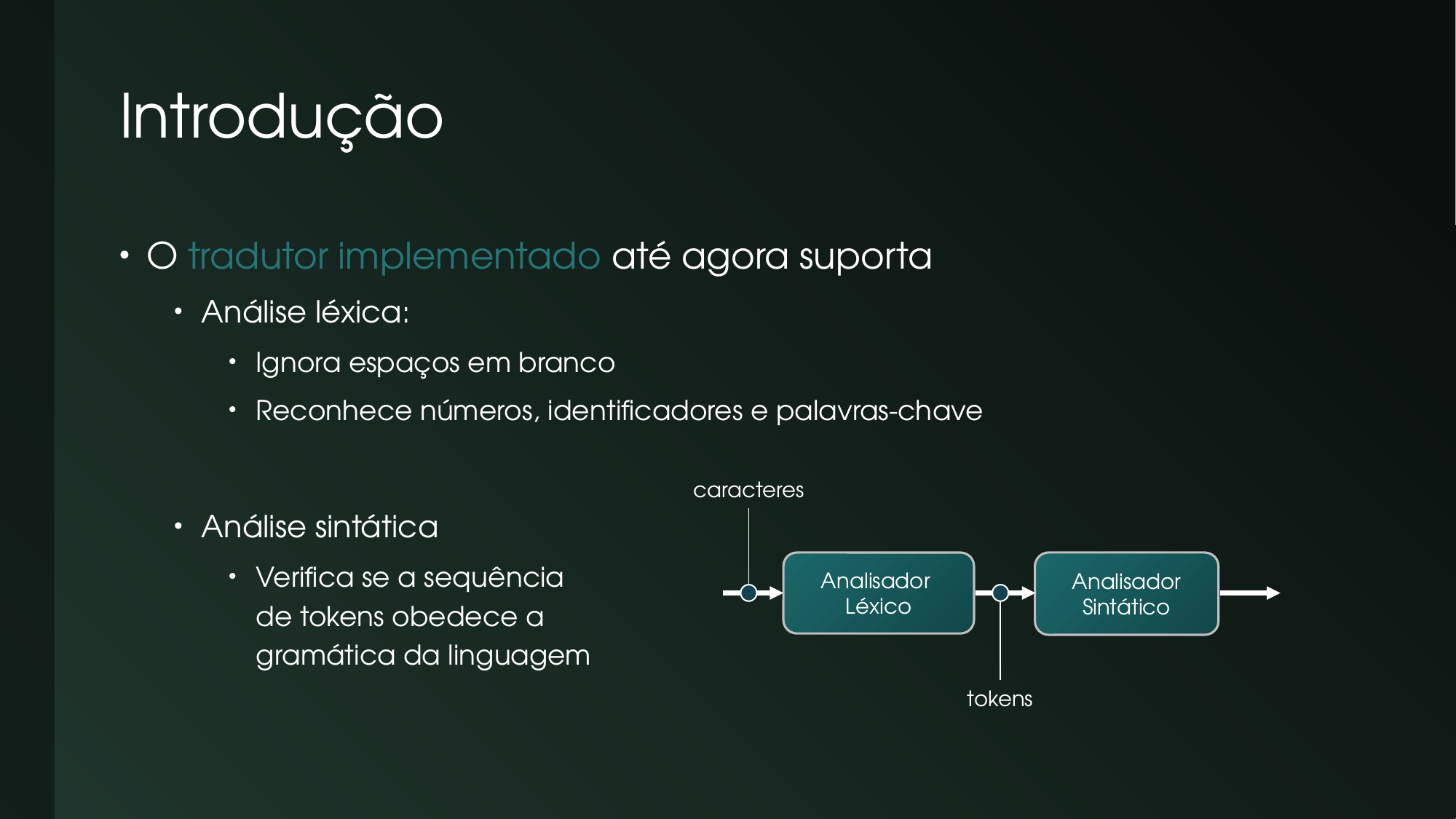

# Introdução
O tradutor implementado até agora suporta
Análise léxica:
Ignora espaços em branco
Reconhece números, identificadores e palavras-chave

Análise sintática
Verifica se a sequência
de tokens obedece a
gramática da linguagem
caracteres

Analisador
Léxico
Analisador
Sintático

tokens